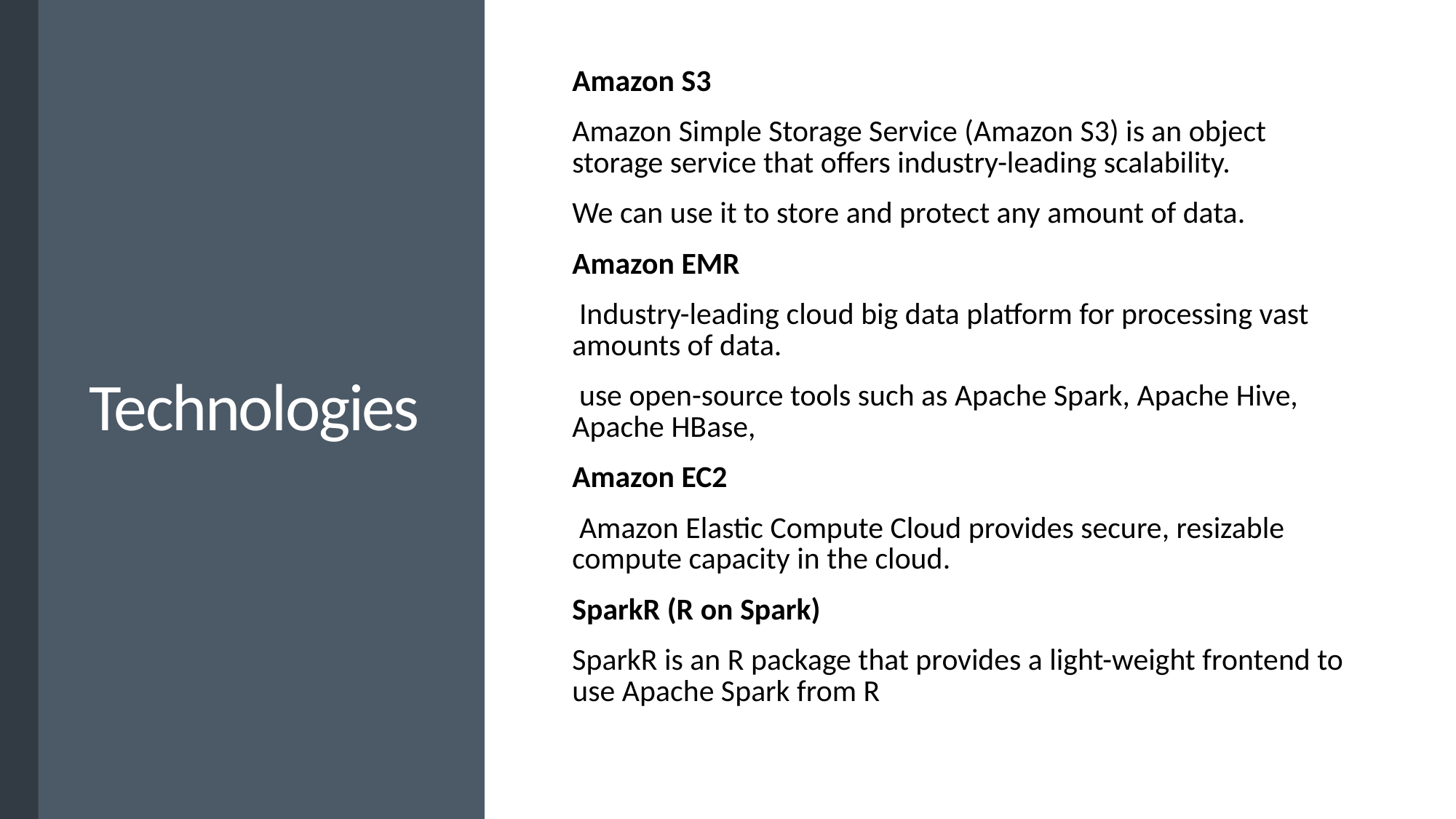

# Technologies

Amazon S3
Amazon Simple Storage Service (Amazon S3) is an object storage service that offers industry-leading scalability.
We can use it to store and protect any amount of data.
Amazon EMR
 Industry-leading cloud big data platform for processing vast amounts of data.
 use open-source tools such as Apache Spark, Apache Hive, Apache HBase,
Amazon EC2
 Amazon Elastic Compute Cloud provides secure, resizable compute capacity in the cloud.
SparkR (R on Spark)
SparkR is an R package that provides a light-weight frontend to use Apache Spark from R